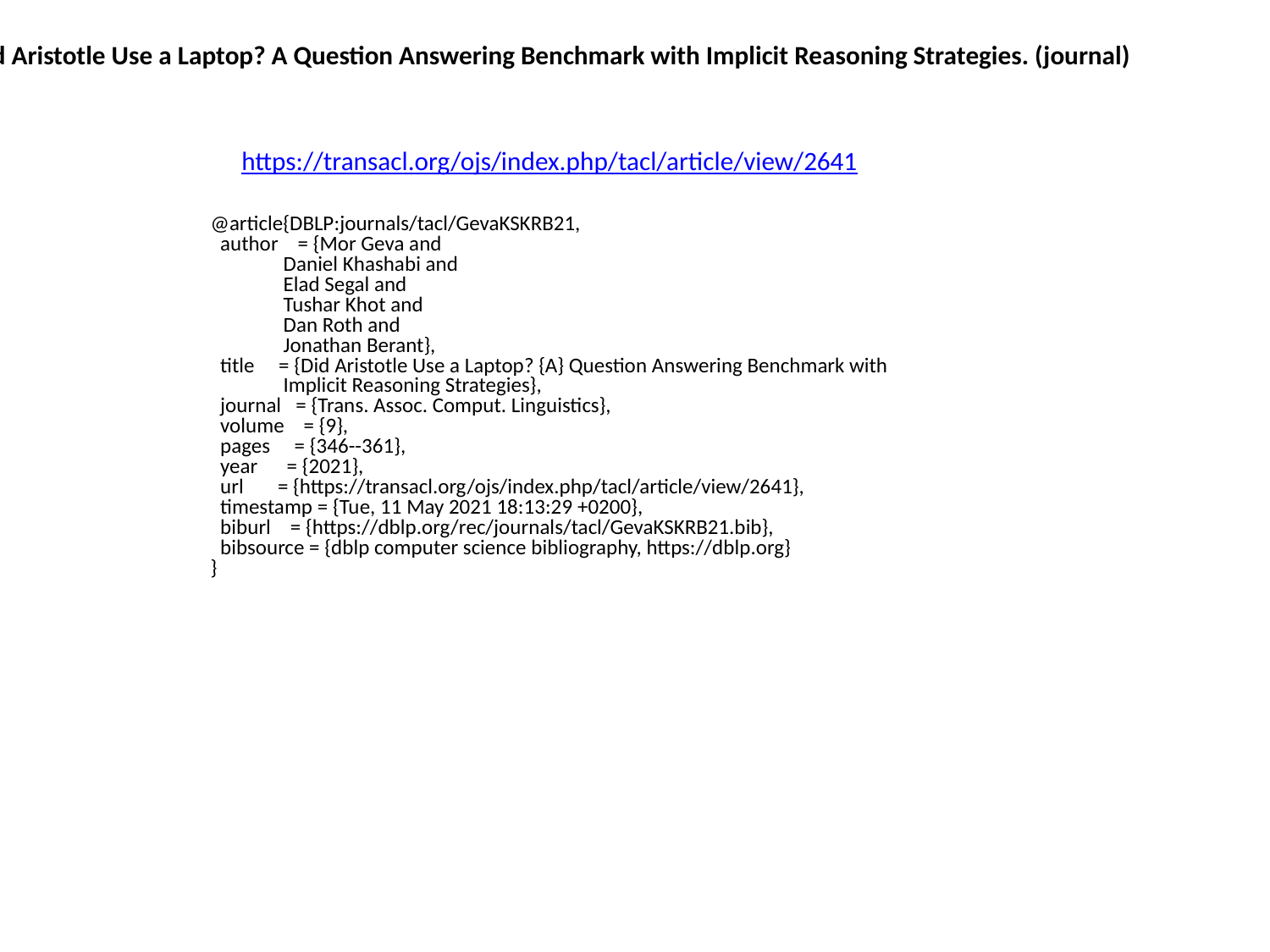

Did Aristotle Use a Laptop? A Question Answering Benchmark with Implicit Reasoning Strategies. (journal)

https://transacl.org/ojs/index.php/tacl/article/view/2641

@article{DBLP:journals/tacl/GevaKSKRB21,
  author    = {Mor Geva and
               Daniel Khashabi and
               Elad Segal and
               Tushar Khot and
               Dan Roth and
               Jonathan Berant},
  title     = {Did Aristotle Use a Laptop? {A} Question Answering Benchmark with
               Implicit Reasoning Strategies},
  journal   = {Trans. Assoc. Comput. Linguistics},
  volume    = {9},
  pages     = {346--361},
  year      = {2021},
  url       = {https://transacl.org/ojs/index.php/tacl/article/view/2641},
  timestamp = {Tue, 11 May 2021 18:13:29 +0200},
  biburl    = {https://dblp.org/rec/journals/tacl/GevaKSKRB21.bib},
  bibsource = {dblp computer science bibliography, https://dblp.org}
}